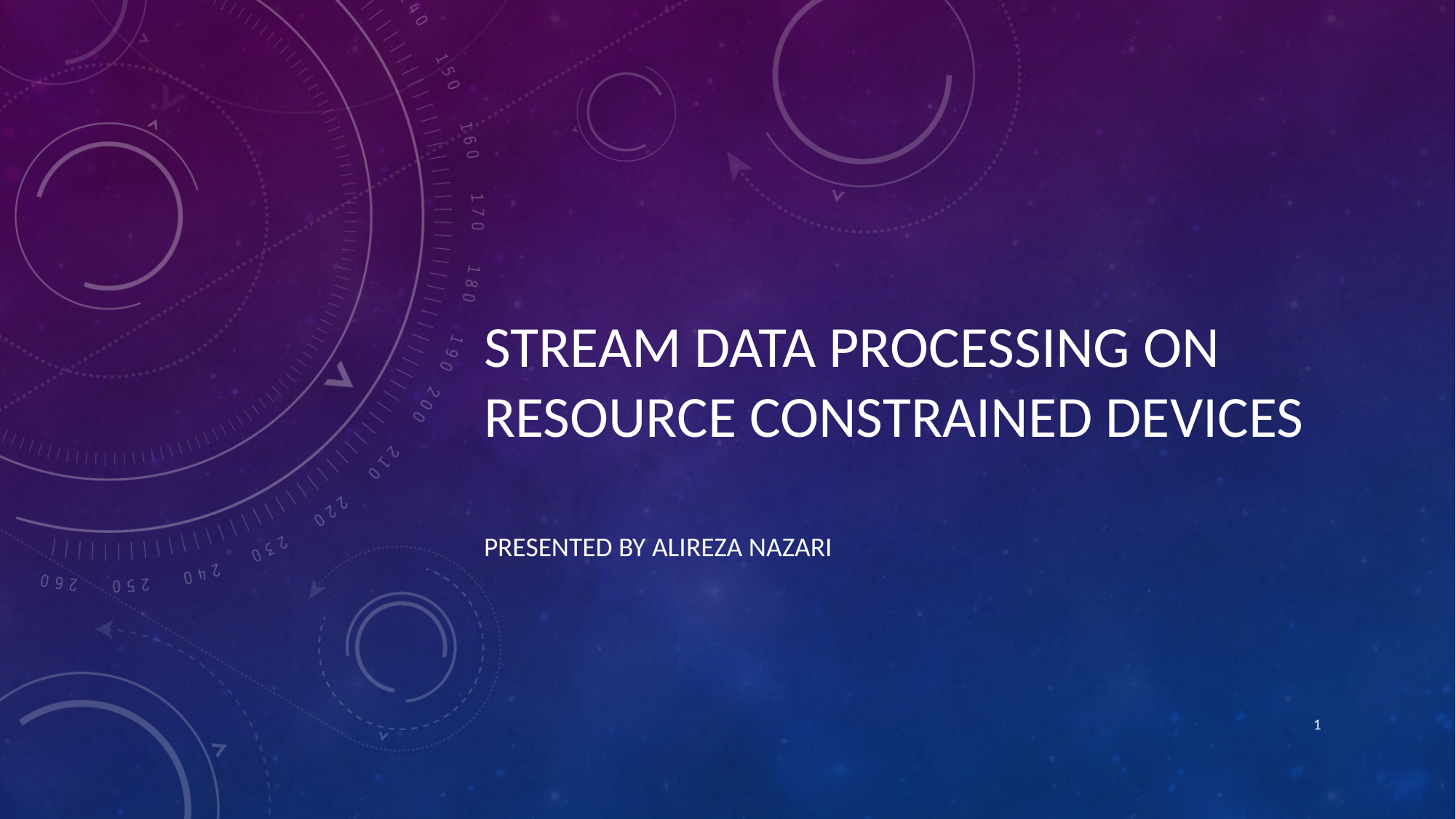

# Stream data processing on resource constrained devices
Presented by Alireza Nazari
1